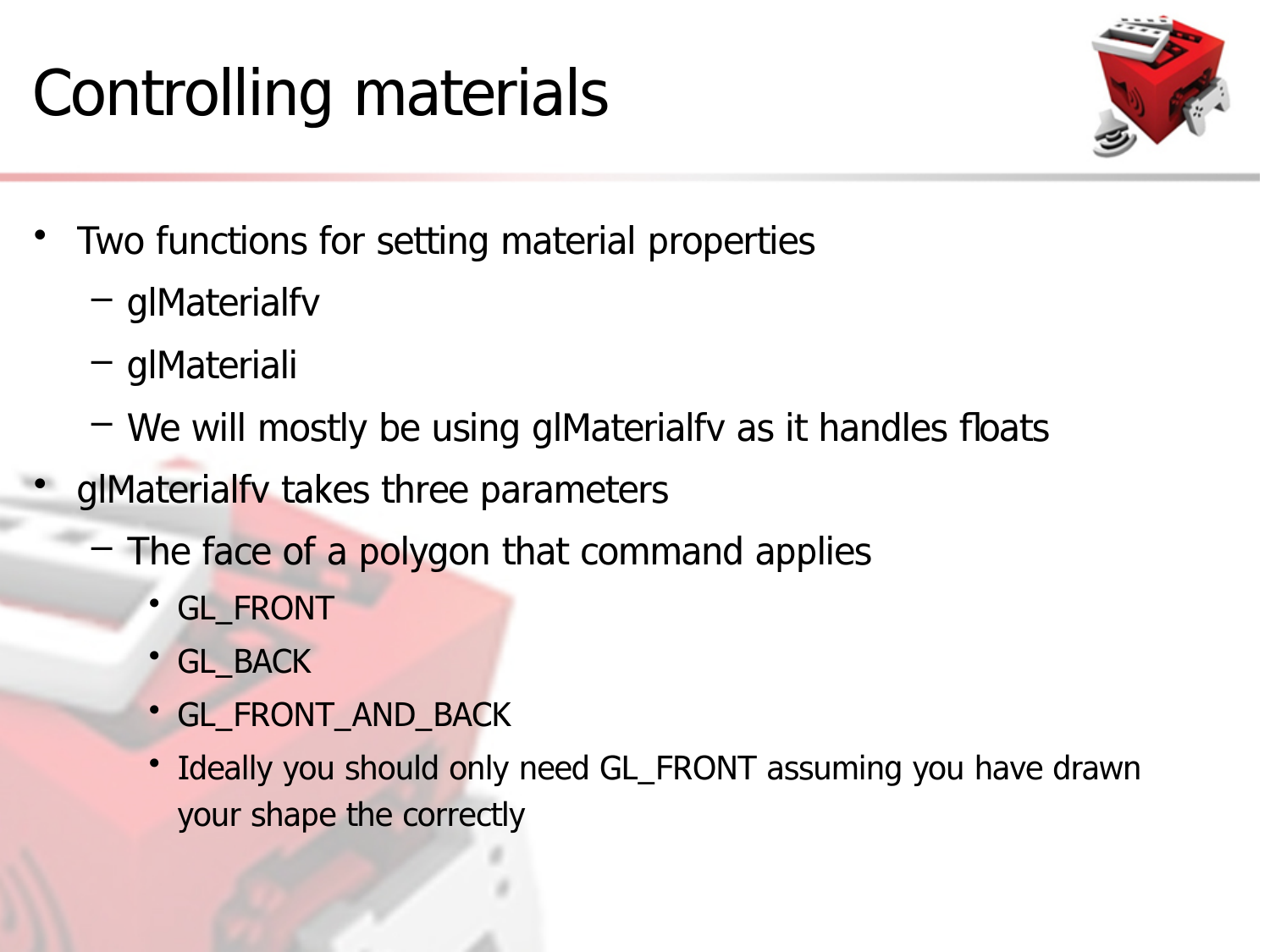

# Controlling materials
Two functions for setting material properties
glMaterialfv
glMateriali
We will mostly be using glMaterialfv as it handles floats
glMaterialfv takes three parameters
The face of a polygon that command applies
GL_FRONT
GL_BACK
GL_FRONT_AND_BACK
Ideally you should only need GL_FRONT assuming you have drawn your shape the correctly